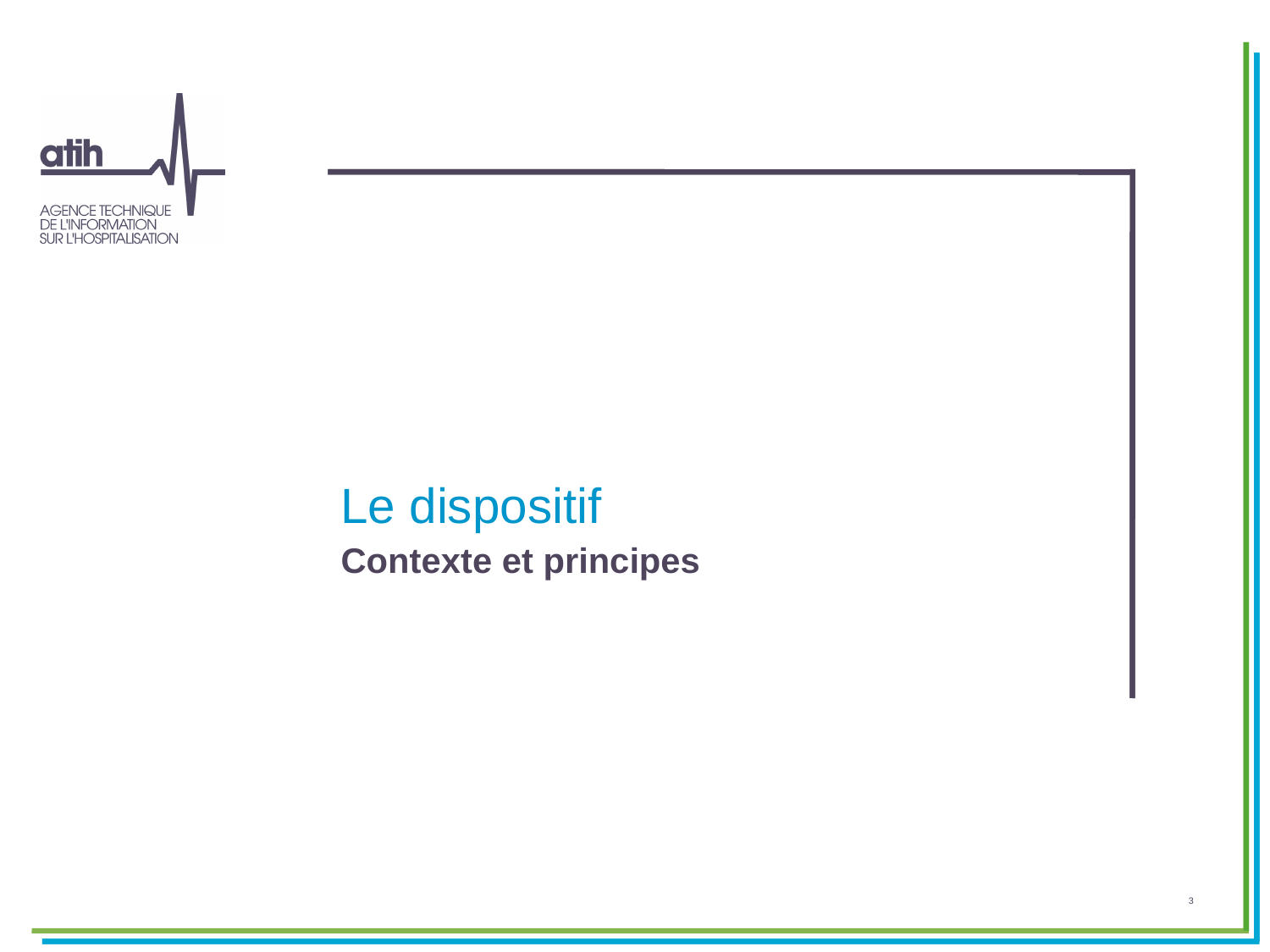

# Le dispositif
Contexte et principes
3